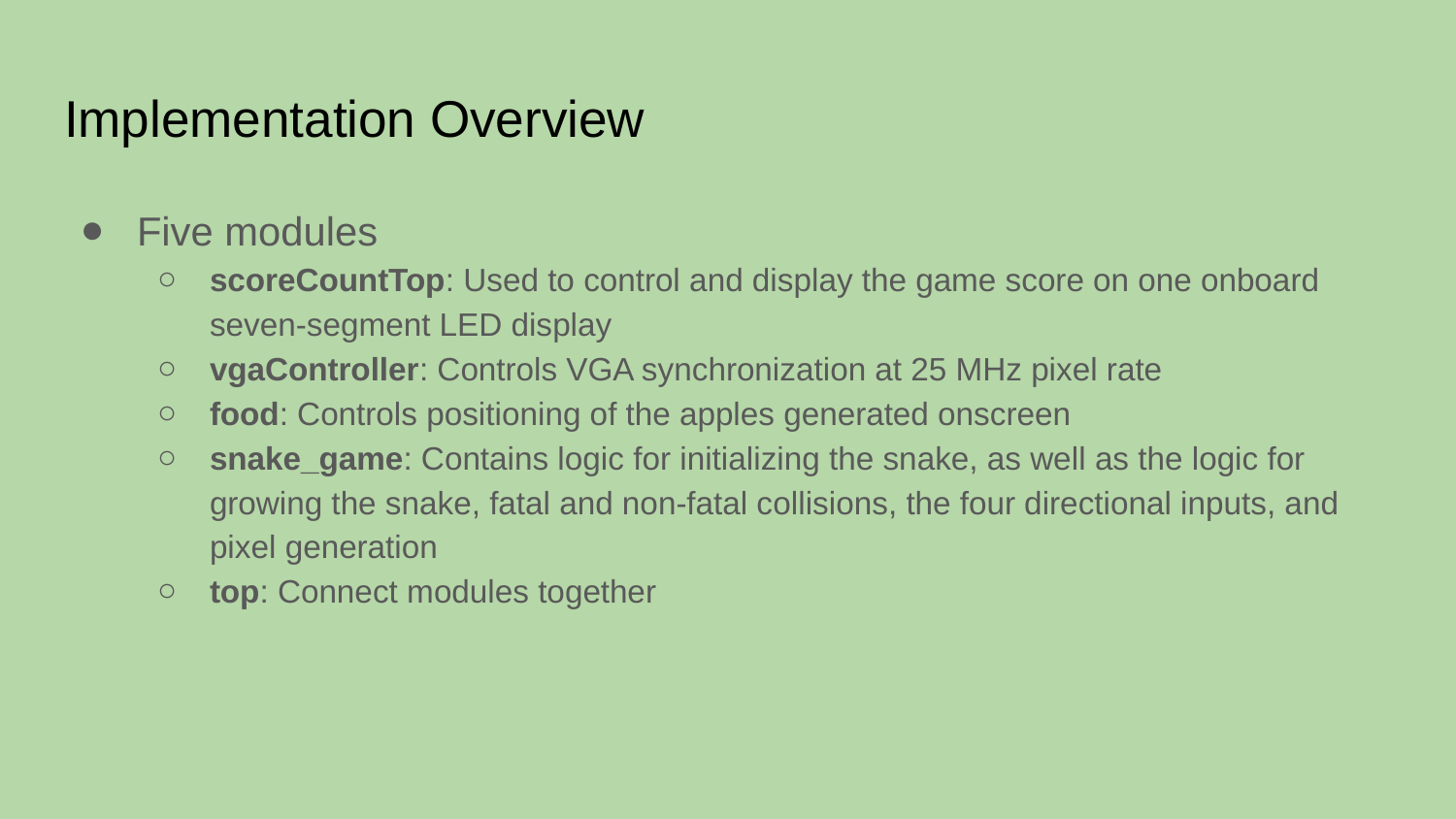

# Implementation Overview
Five modules
scoreCountTop: Used to control and display the game score on one onboard seven-segment LED display
vgaController: Controls VGA synchronization at 25 MHz pixel rate
food: Controls positioning of the apples generated onscreen
snake_game: Contains logic for initializing the snake, as well as the logic for growing the snake, fatal and non-fatal collisions, the four directional inputs, and pixel generation
top: Connect modules together